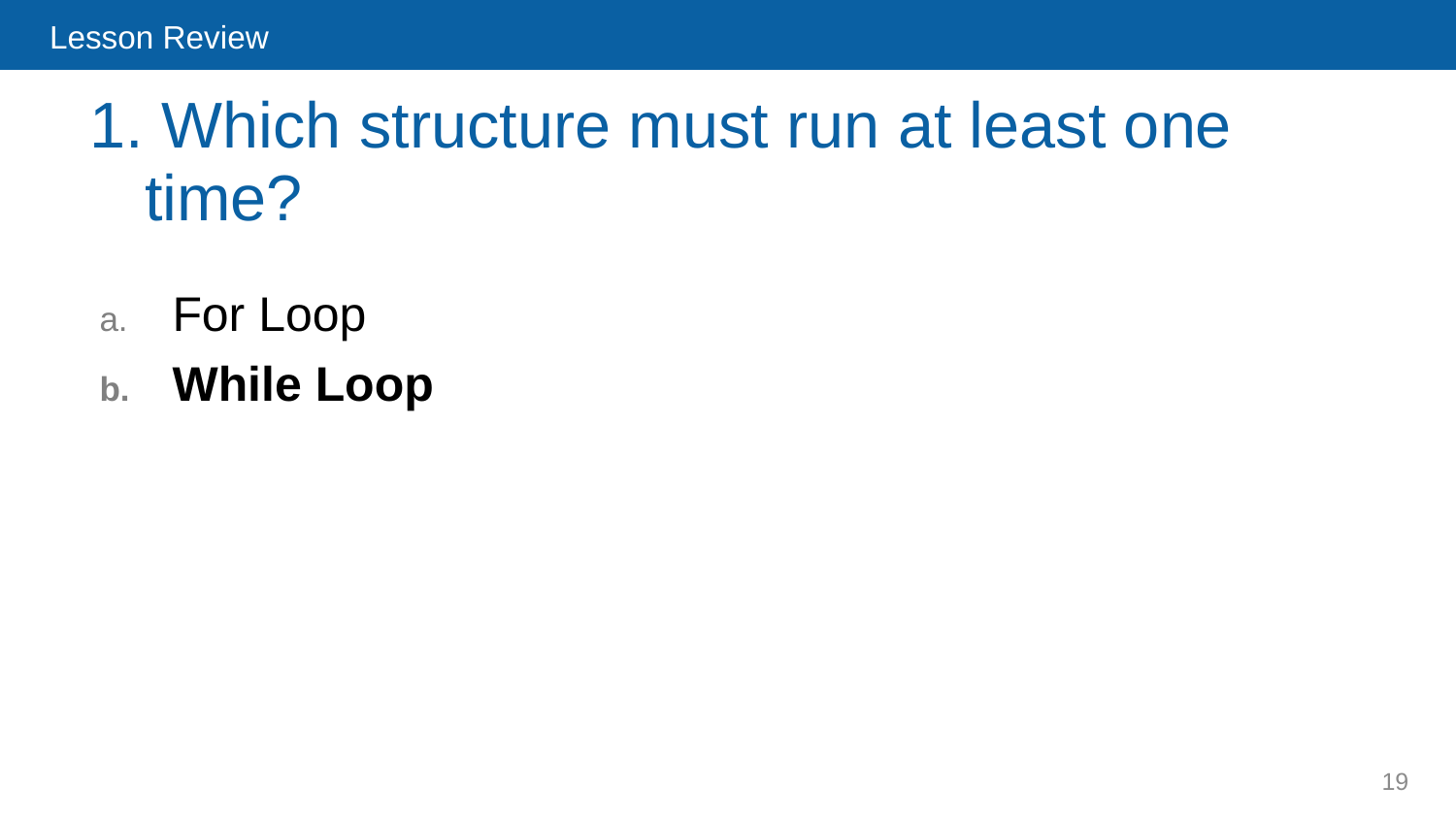

Lesson Review
1. Which structure must run at least one time?
For Loop
While Loop
19